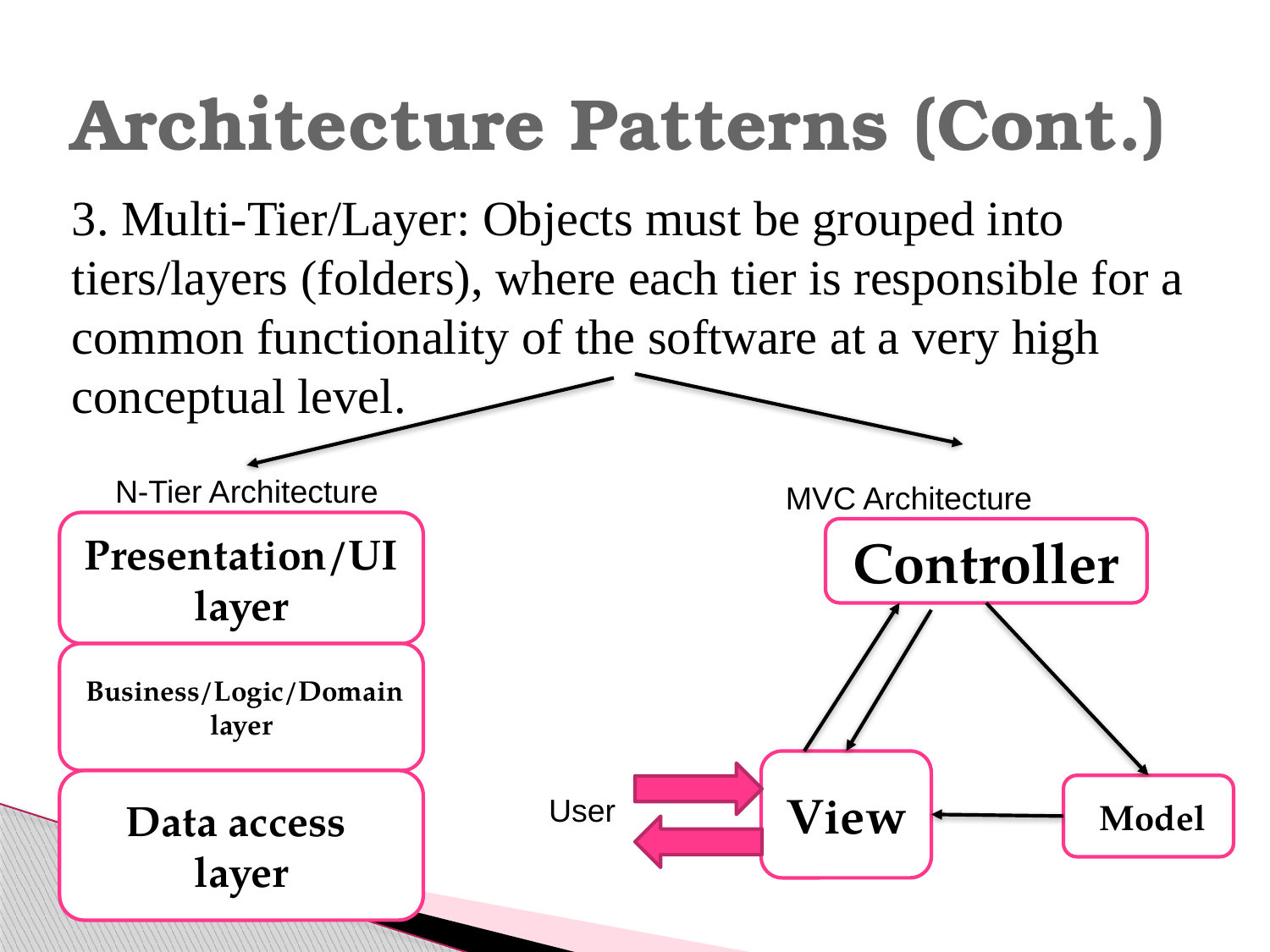

# Architecture Patterns (Cont.)
3. Multi-Tier/Layer: Objects must be grouped into tiers/layers (folders), where each tier is responsible for a common functionality of the software at a very high conceptual level.
N-Tier Architecture
MVC Architecture
Presentation/UI layer
Controller
 Business/Logic/Domain layer
View

Data access
layer
 Model
User